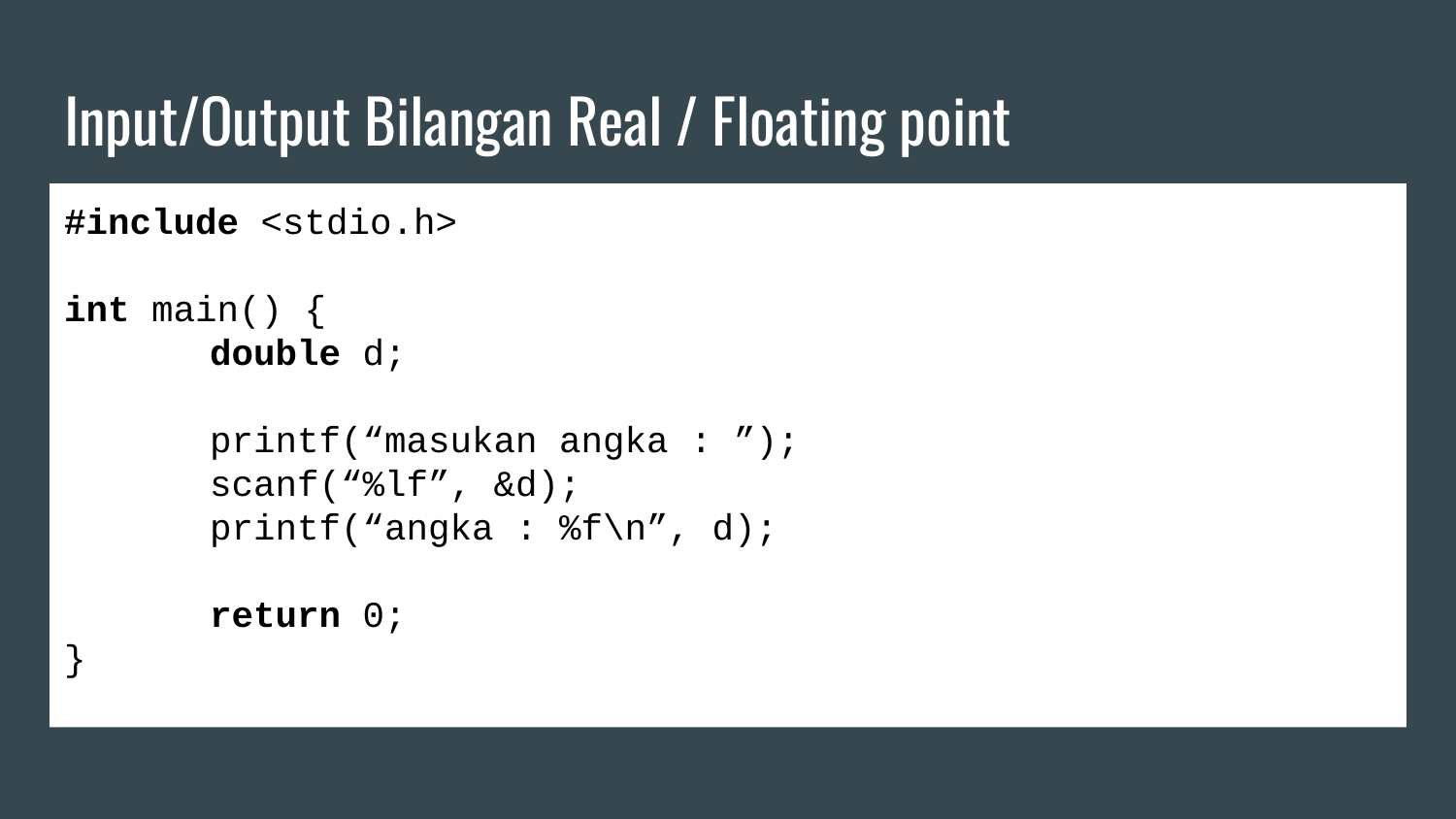

# Input/Output Bilangan Real / Floating point

#include <stdio.h>

int main() {
	double d;

	printf(“masukan angka : ”);
	scanf(“%lf”, &d);
	printf(“angka : %f\n”, d);

	return 0;
}